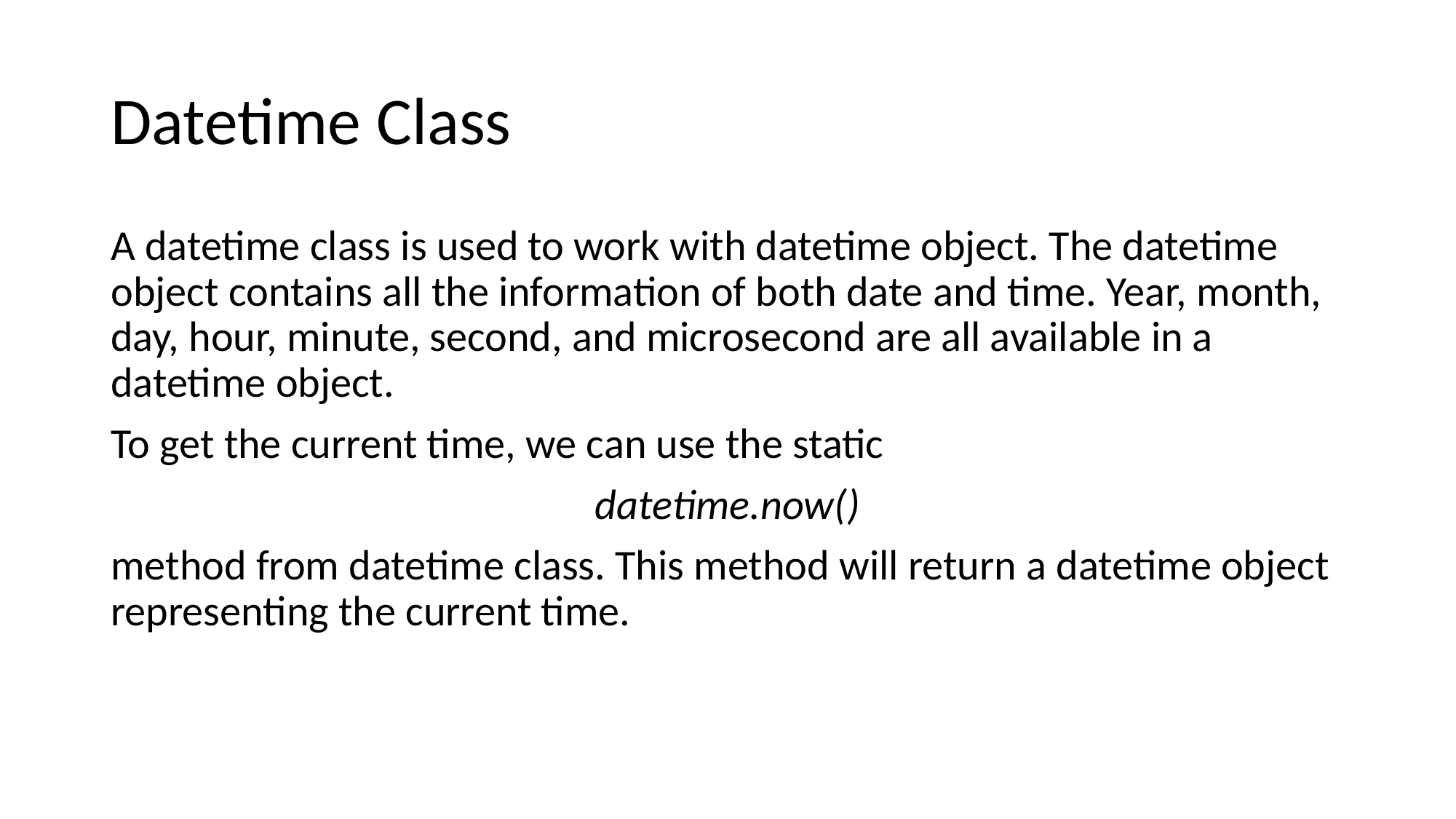

# Datetime Class
A datetime class is used to work with datetime object. The datetime object contains all the information of both date and time. Year, month, day, hour, minute, second, and microsecond are all available in a datetime object.
To get the current time, we can use the static
datetime.now()
method from datetime class. This method will return a datetime object representing the current time.